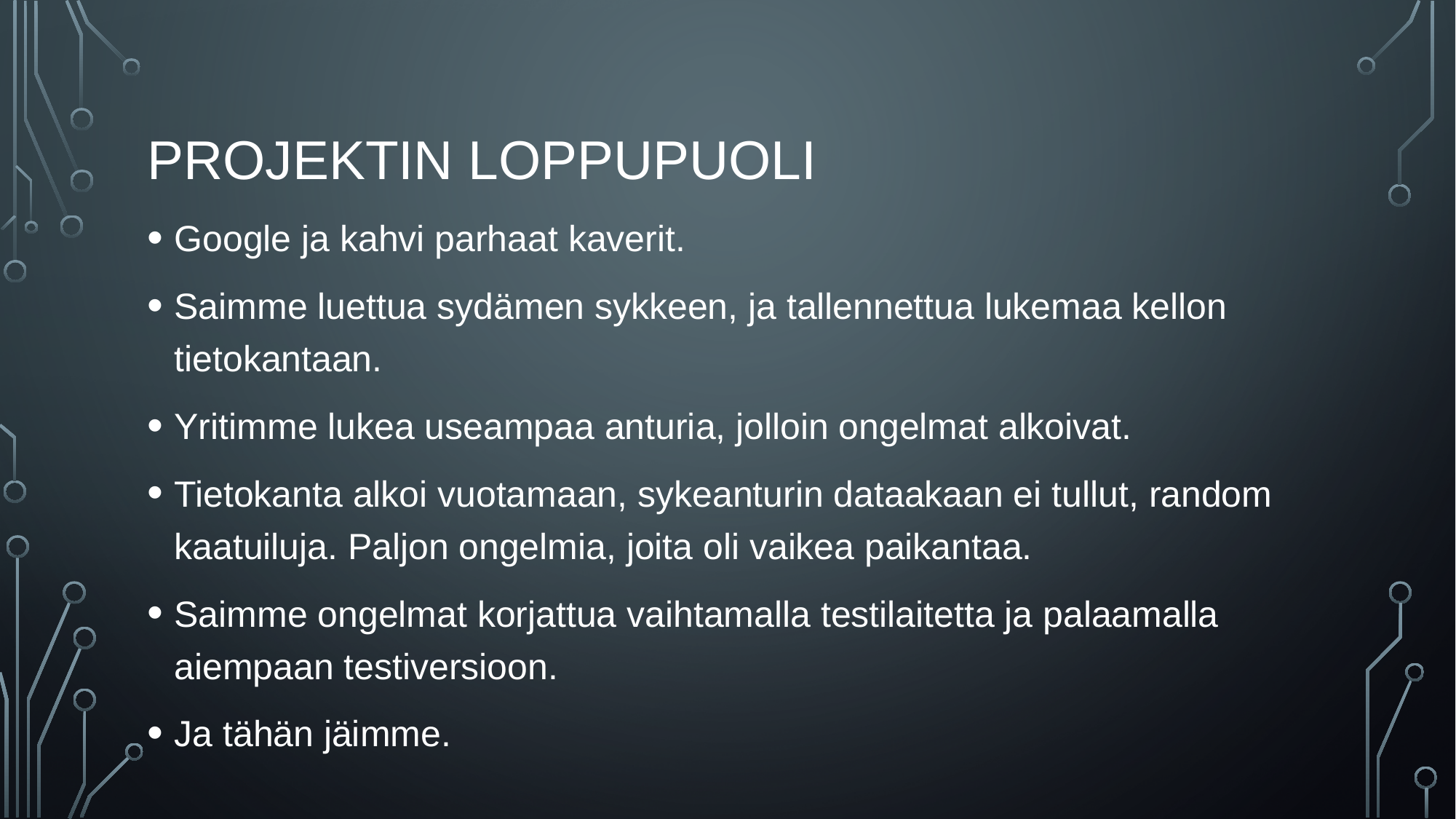

# Projektin loppupuoli
Google ja kahvi parhaat kaverit.
Saimme luettua sydämen sykkeen, ja tallennettua lukemaa kellon tietokantaan.
Yritimme lukea useampaa anturia, jolloin ongelmat alkoivat.
Tietokanta alkoi vuotamaan, sykeanturin dataakaan ei tullut, random kaatuiluja. Paljon ongelmia, joita oli vaikea paikantaa.
Saimme ongelmat korjattua vaihtamalla testilaitetta ja palaamalla aiempaan testiversioon.
Ja tähän jäimme.